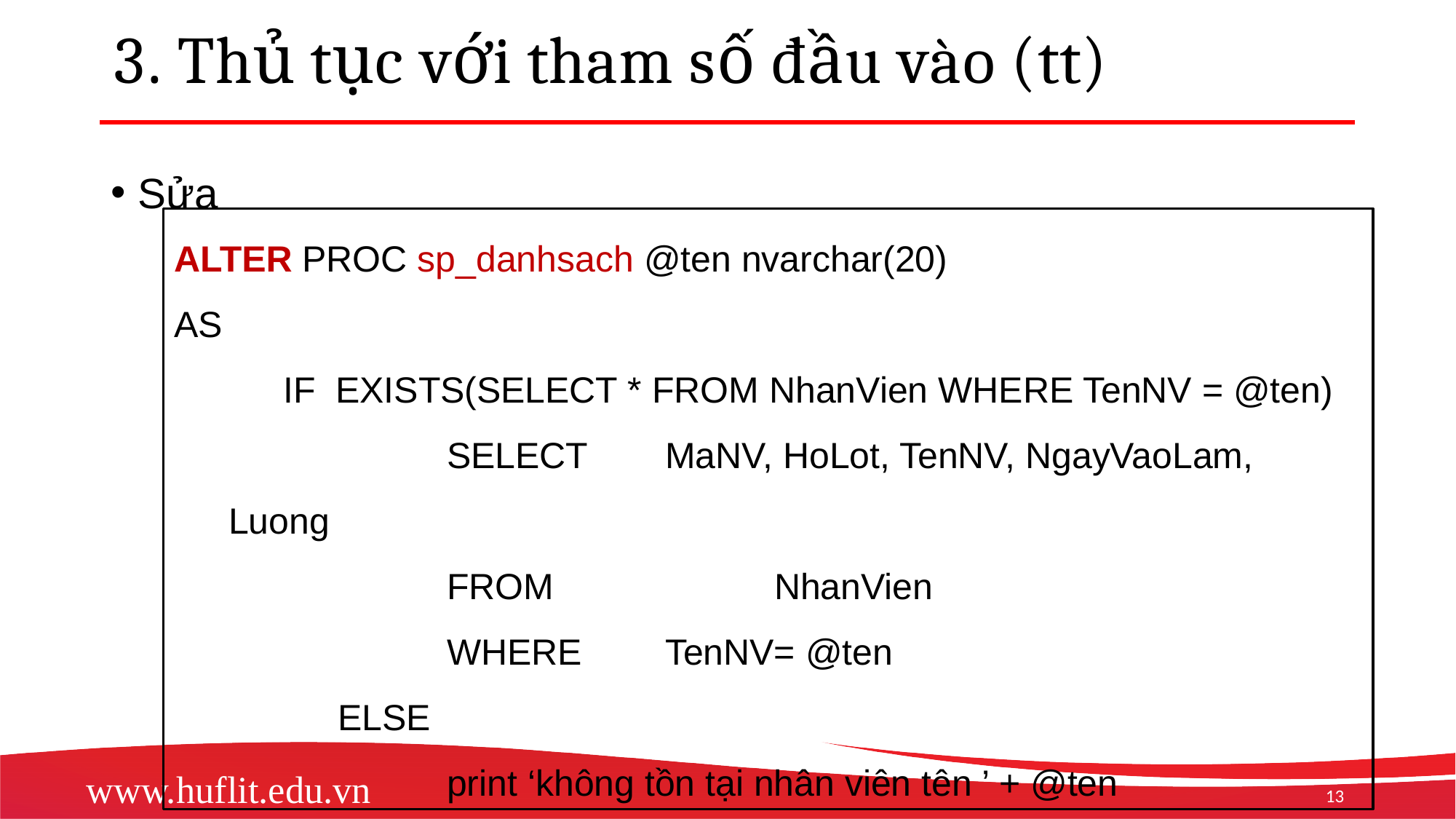

# 3. Thủ tục với tham số đầu vào (tt)
Sửa
ALTER PROC sp_danhsach @ten nvarchar(20)
AS
	IF  EXISTS(SELECT * FROM NhanVien WHERE TenNV = @ten)
		SELECT 	MaNV, HoLot, TenNV, NgayVaoLam, Luong
		FROM 		NhanVien
		WHERE 	TenNV= @ten
	ELSE
		print ‘không tồn tại nhân viên tên ’ + @ten
13